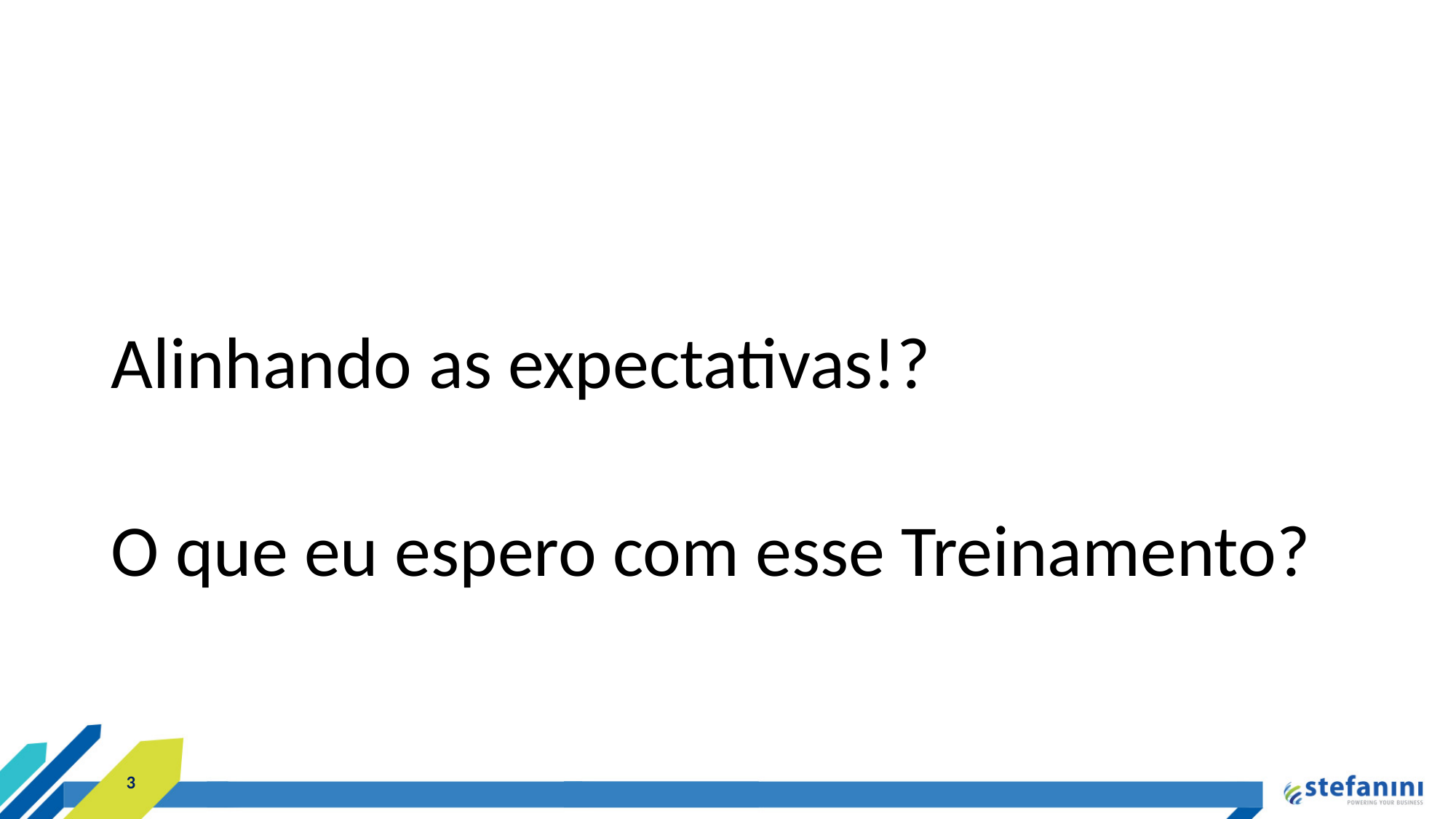

#

Alinhando as expectativas!?

O que eu espero com esse Treinamento?
3